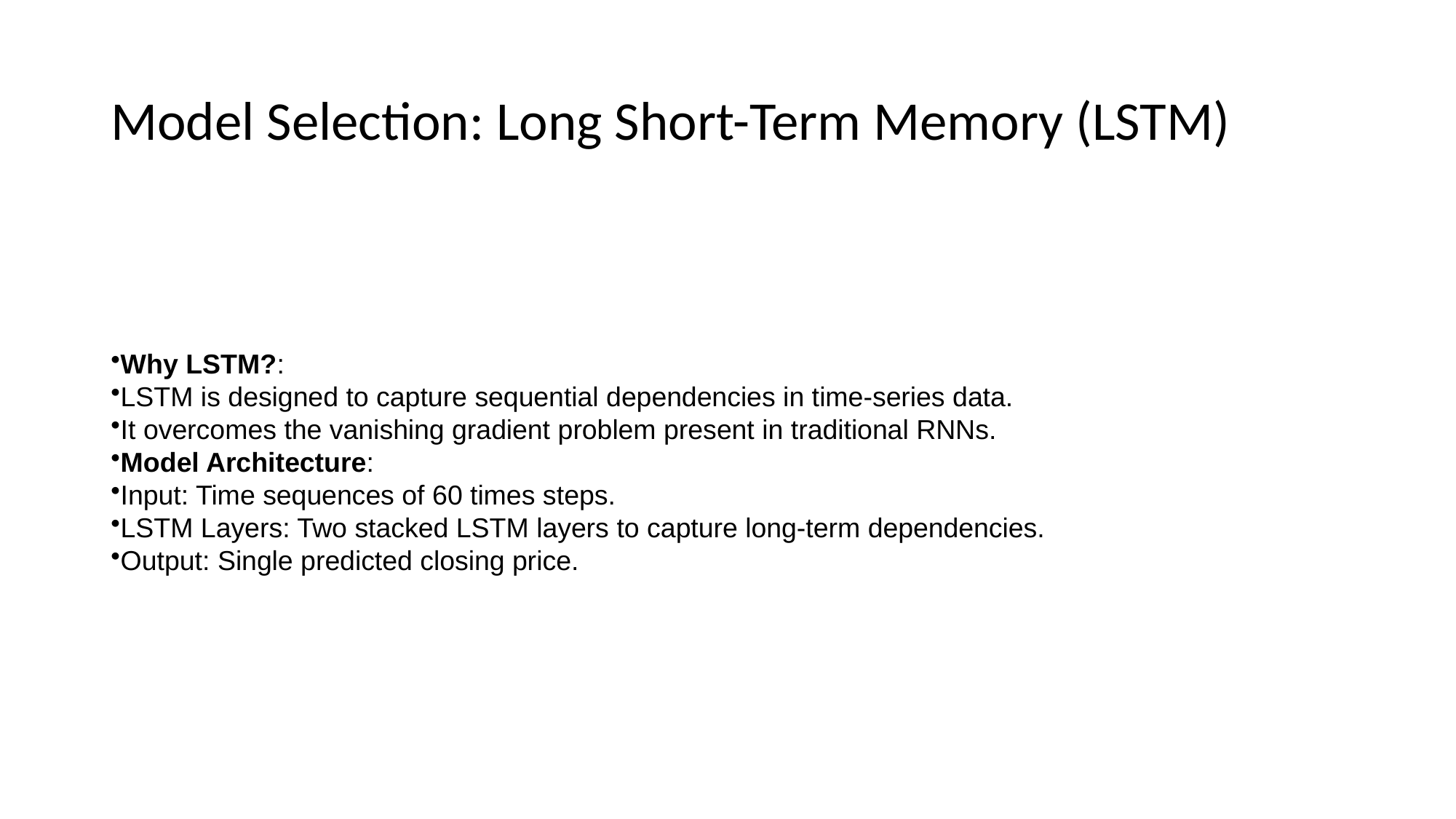

# Model Selection: Long Short-Term Memory (LSTM)
Why LSTM?:
LSTM is designed to capture sequential dependencies in time-series data.
It overcomes the vanishing gradient problem present in traditional RNNs.
Model Architecture:
Input: Time sequences of 60 times steps.
LSTM Layers: Two stacked LSTM layers to capture long-term dependencies.
Output: Single predicted closing price.